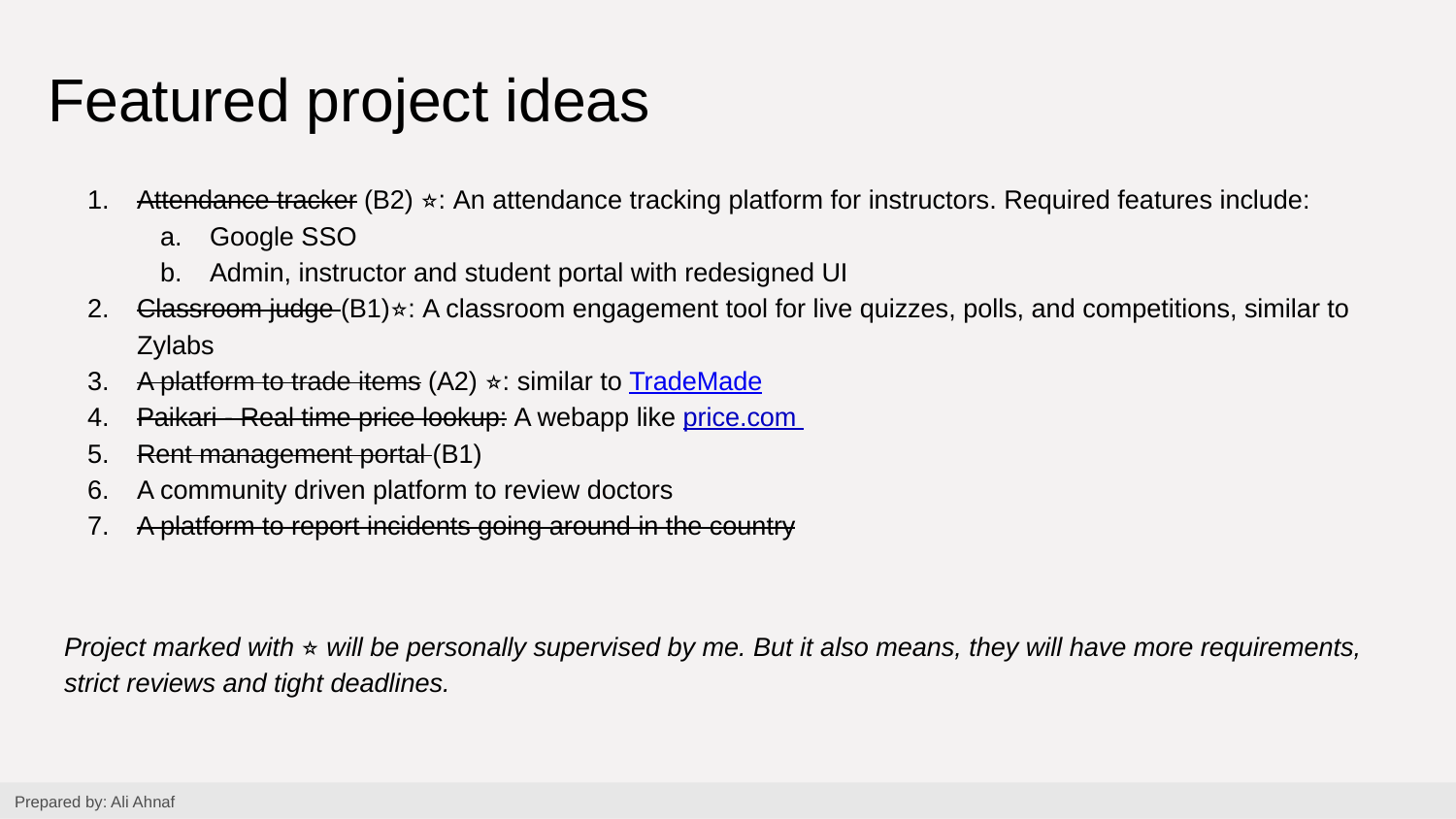

# Featured project ideas
Attendance tracker (B2) ⭐: An attendance tracking platform for instructors. Required features include:
Google SSO
Admin, instructor and student portal with redesigned UI
Classroom judge (B1)⭐: A classroom engagement tool for live quizzes, polls, and competitions, similar to Zylabs
A platform to trade items (A2) ⭐: similar to TradeMade
Paikari - Real time price lookup: A webapp like price.com
Rent management portal (B1)
A community driven platform to review doctors
A platform to report incidents going around in the country

Project marked with ⭐ will be personally supervised by me. But it also means, they will have more requirements, strict reviews and tight deadlines.
Prepared by: Ali Ahnaf